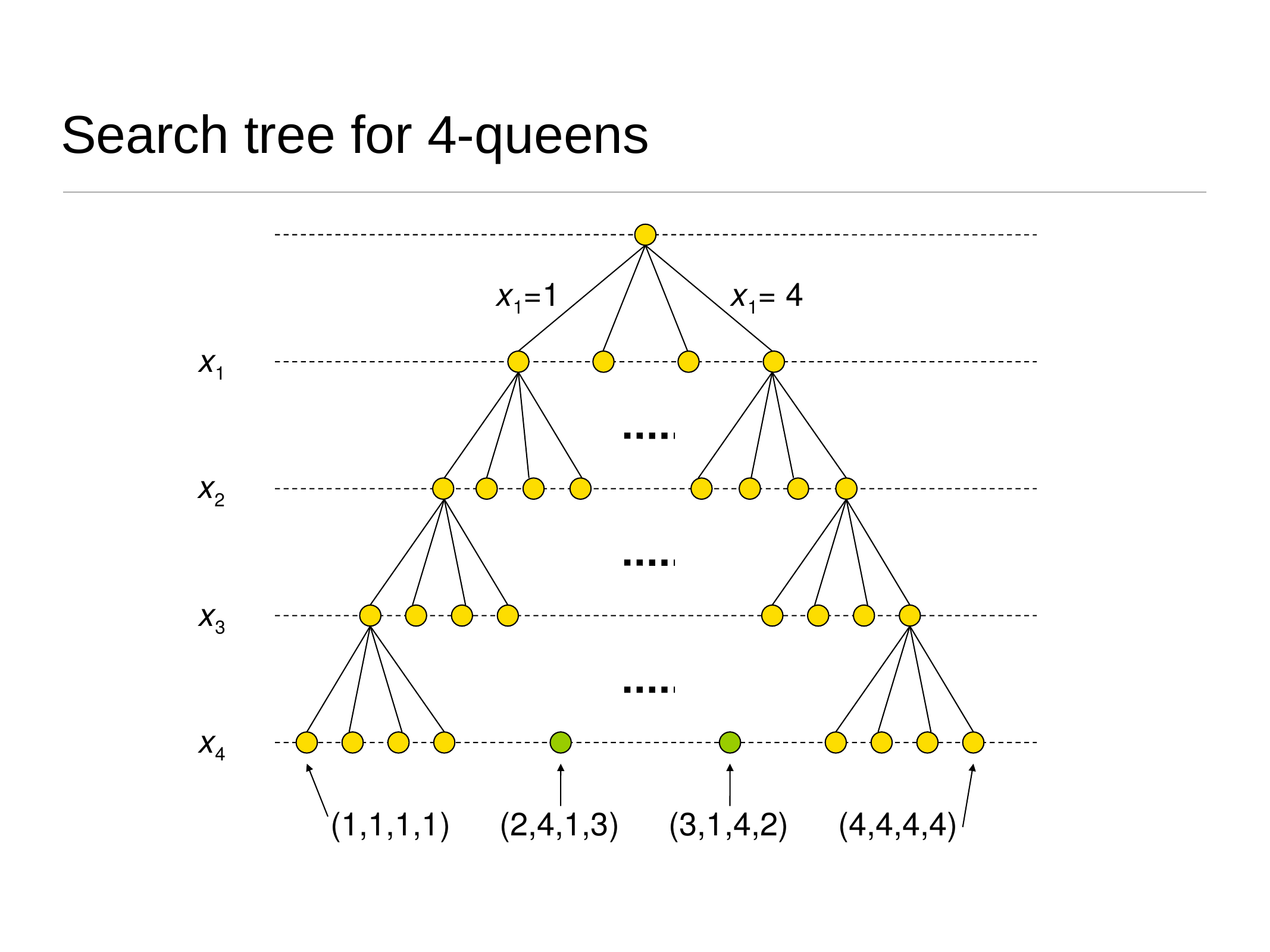

# Search tree for 4-queens

x1=1
x1= 4
x1

x2

x3

x4

(1,1,1,1)
(2,4,1,3)
(3,1,4,2)
(4,4,4,4)